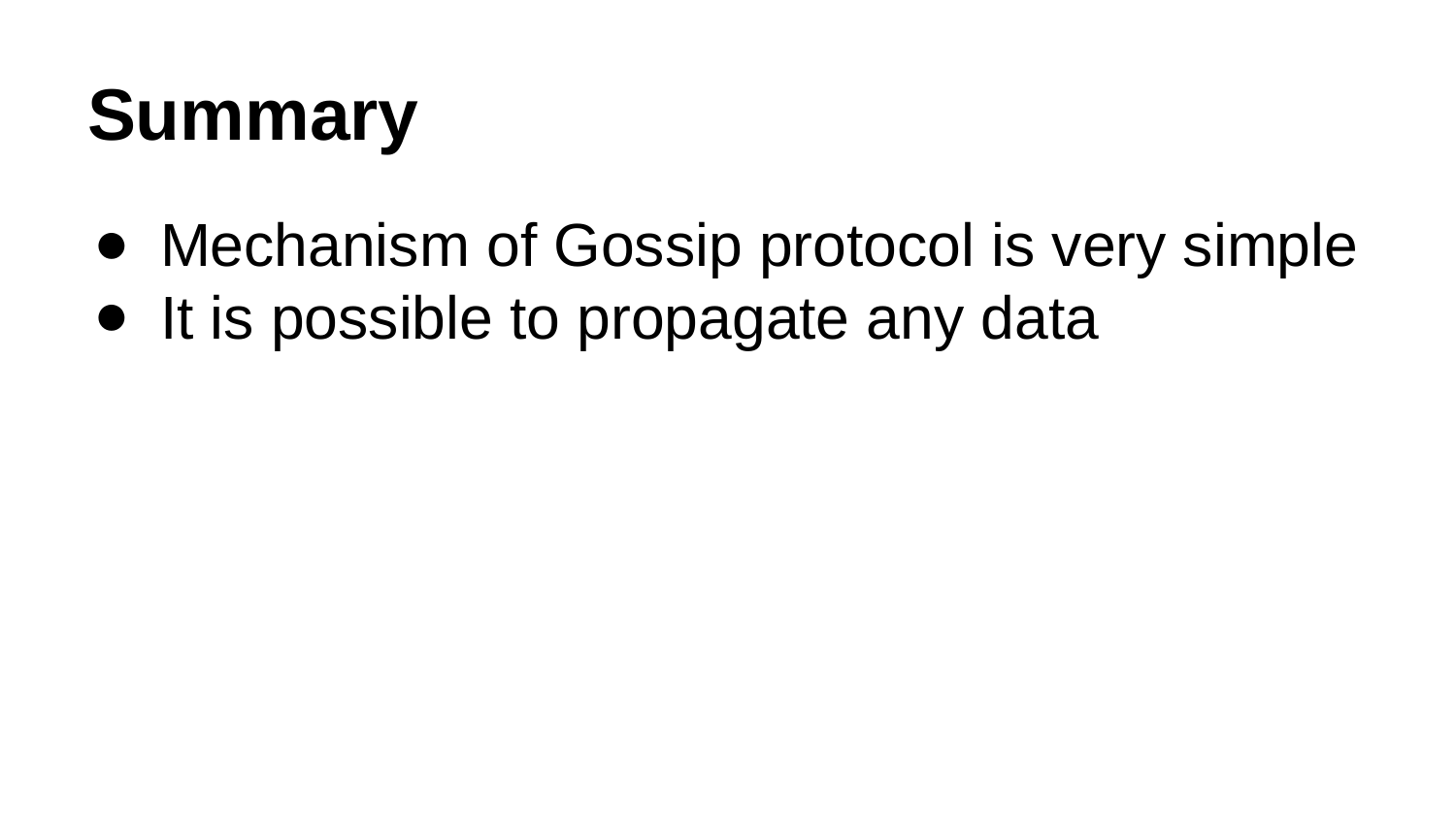

# Summary
Mechanism of Gossip protocol is very simple
It is possible to propagate any data